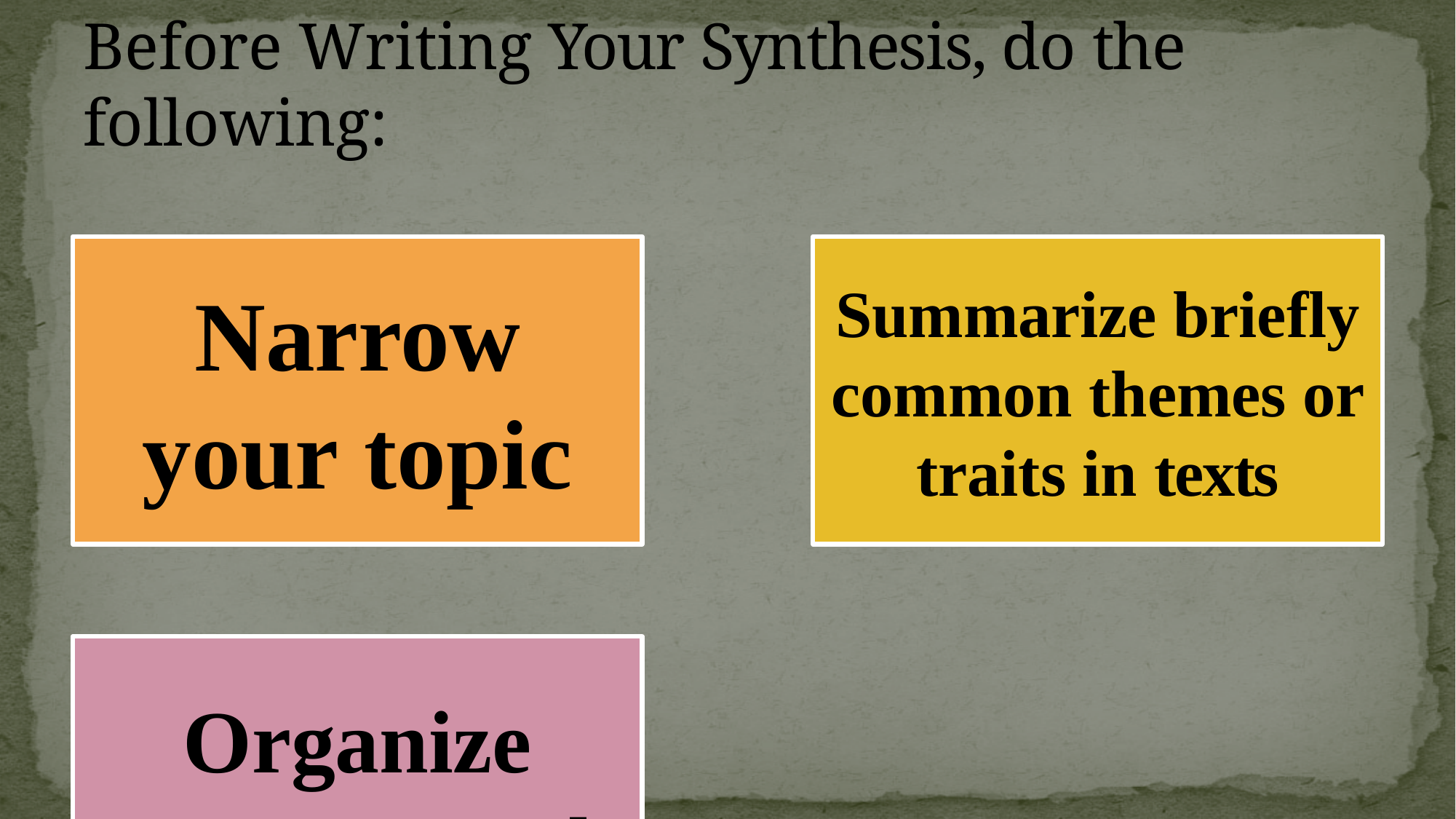

# Before Writing Your Synthesis, do the  following:
Narrow your topic
Summarize briefly common themes or traits in texts